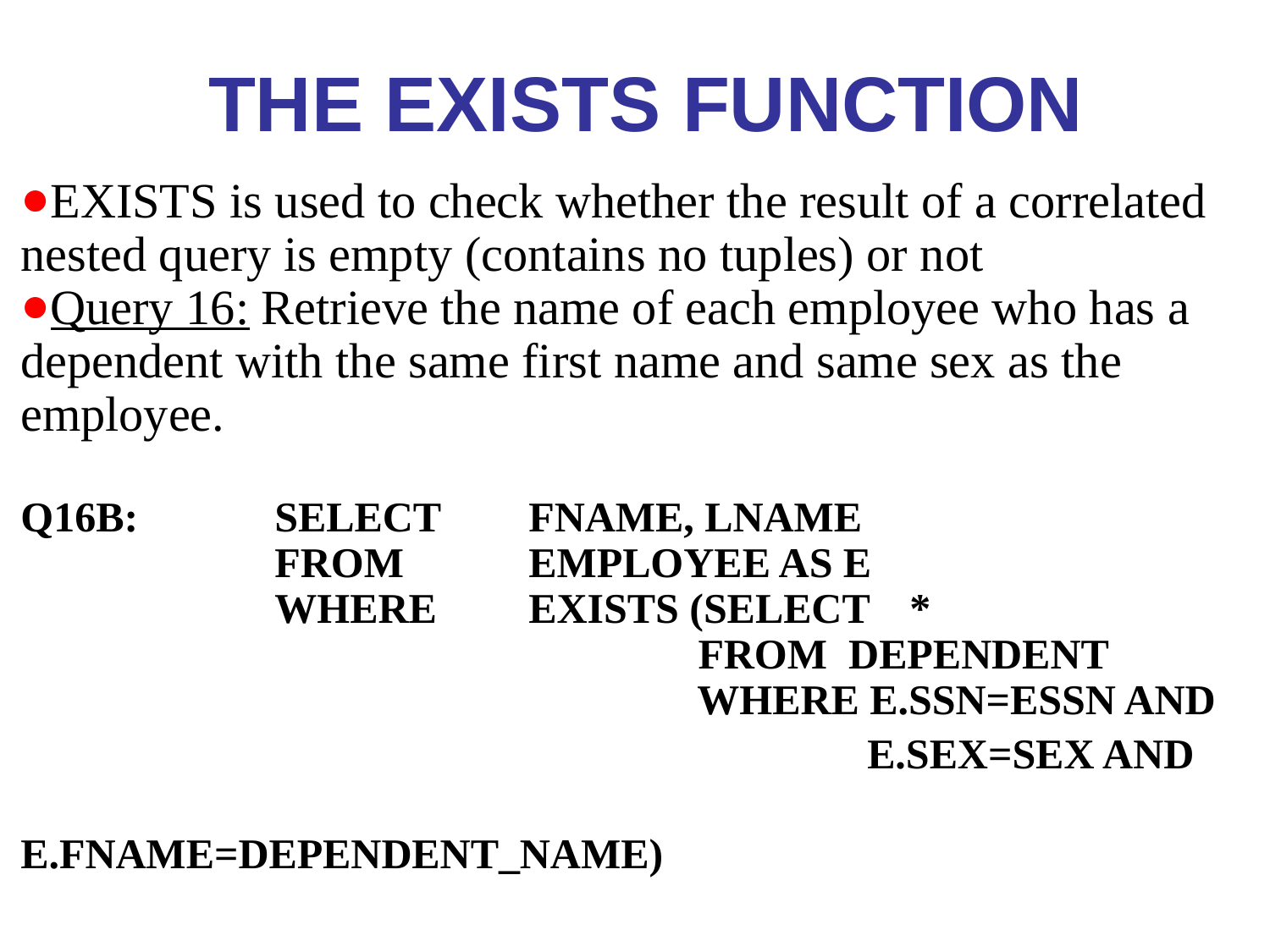

# THE EXISTS FUNCTION
EXISTS is used to check whether the result of a correlated nested query is empty (contains no tuples) or not
Query 16: Retrieve the name of each employee who has a dependent with the same first name and same sex as the employee.
Q16B: 	SELECT  	FNAME, LNAME
		FROM	EMPLOYEE AS E
		WHERE	EXISTS (SELECT	*
			                            FROM  DEPENDENT
			                            WHERE E.SSN=ESSN AND
                                                                                E.SEX=SEX AND
	                         		       E.FNAME=DEPENDENT_NAME)
*